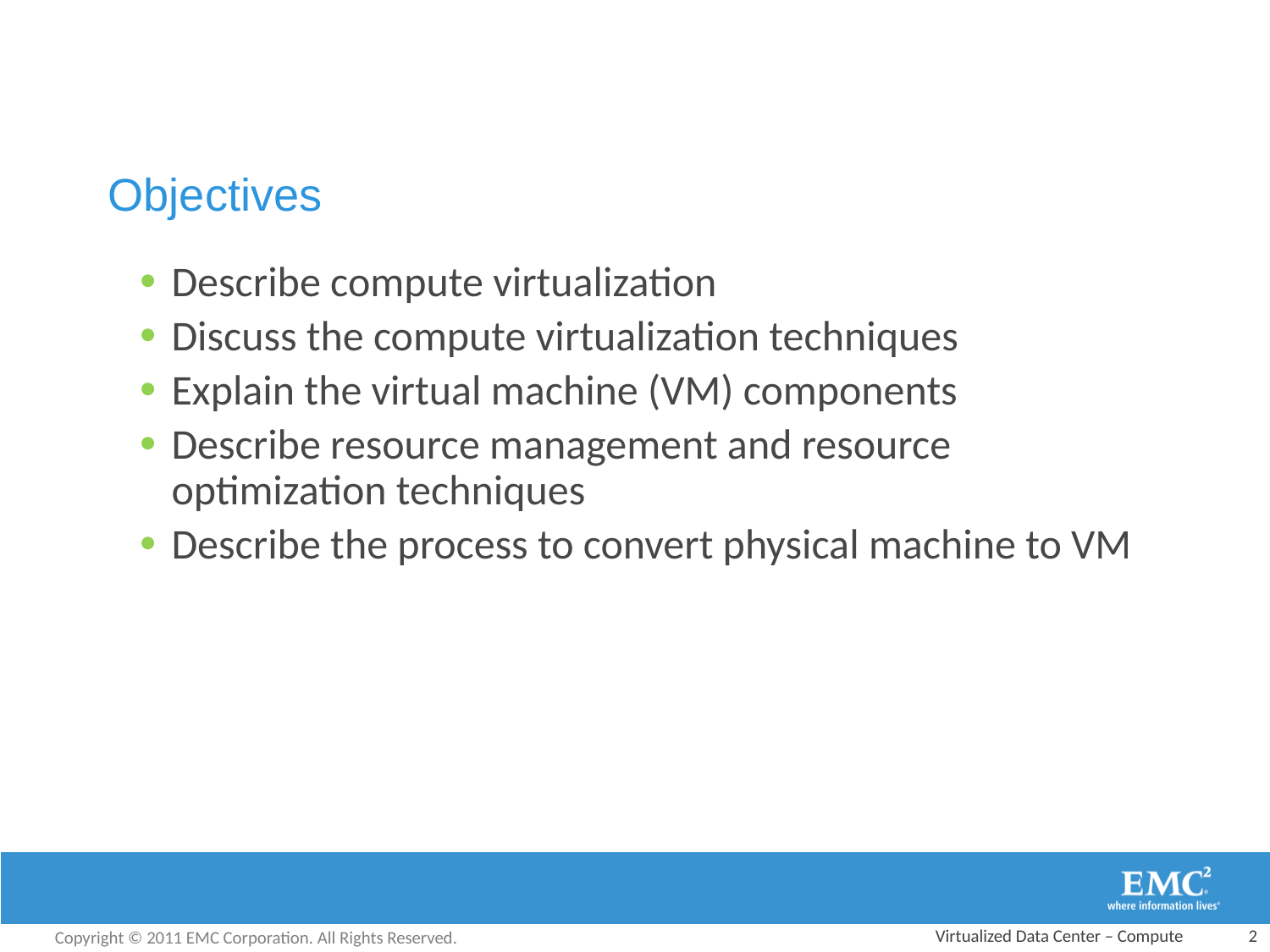

# Objectives
Describe compute virtualization
Discuss the compute virtualization techniques
Explain the virtual machine (VM) components
Describe resource management and resource optimization techniques
Describe the process to convert physical machine to VM
Virtualized Data Center – Compute
2